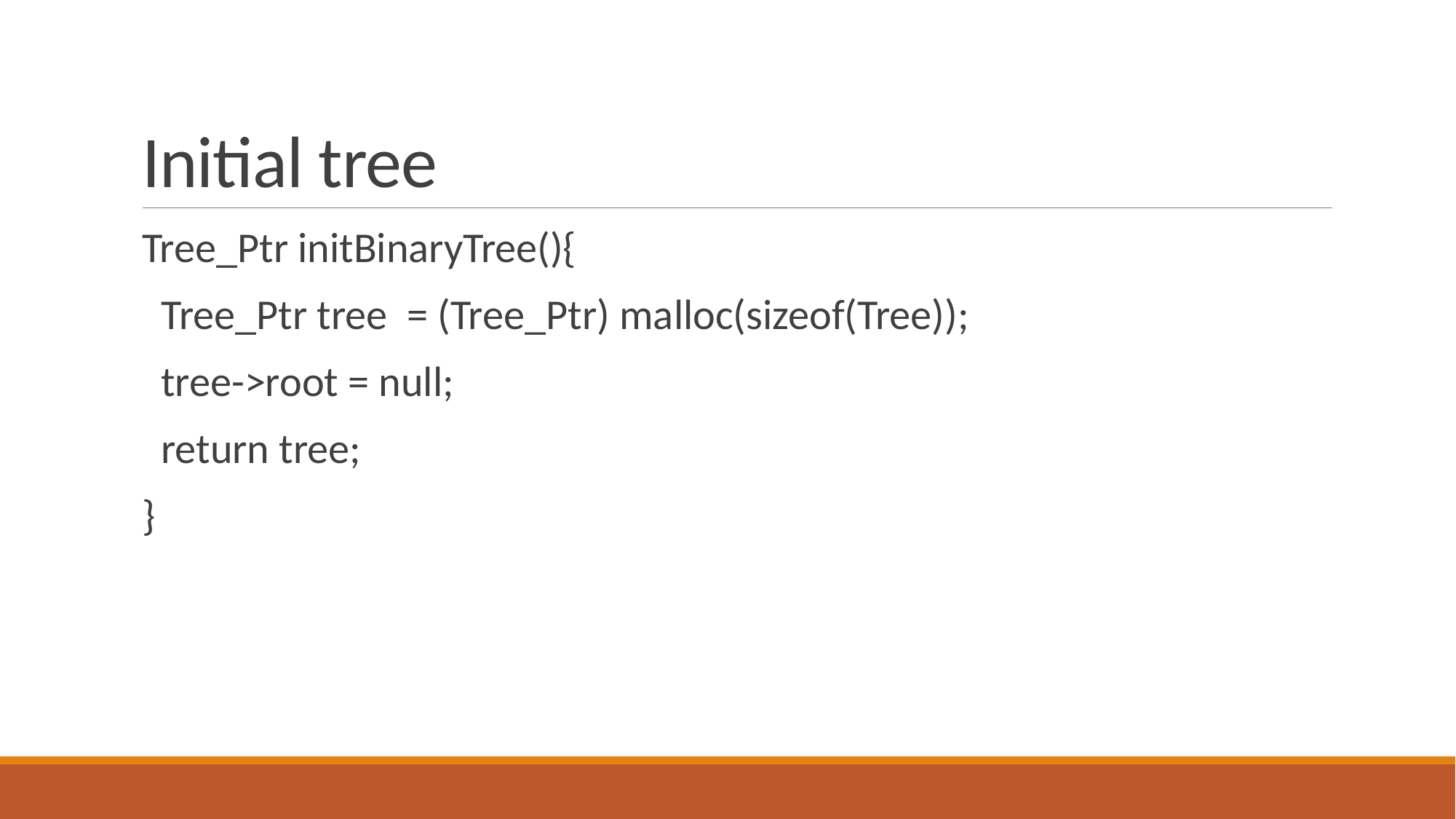

# Initial tree
Tree_Ptr initBinaryTree(){
  Tree_Ptr tree  = (Tree_Ptr) malloc(sizeof(Tree));
  tree->root = null;
  return tree;
}